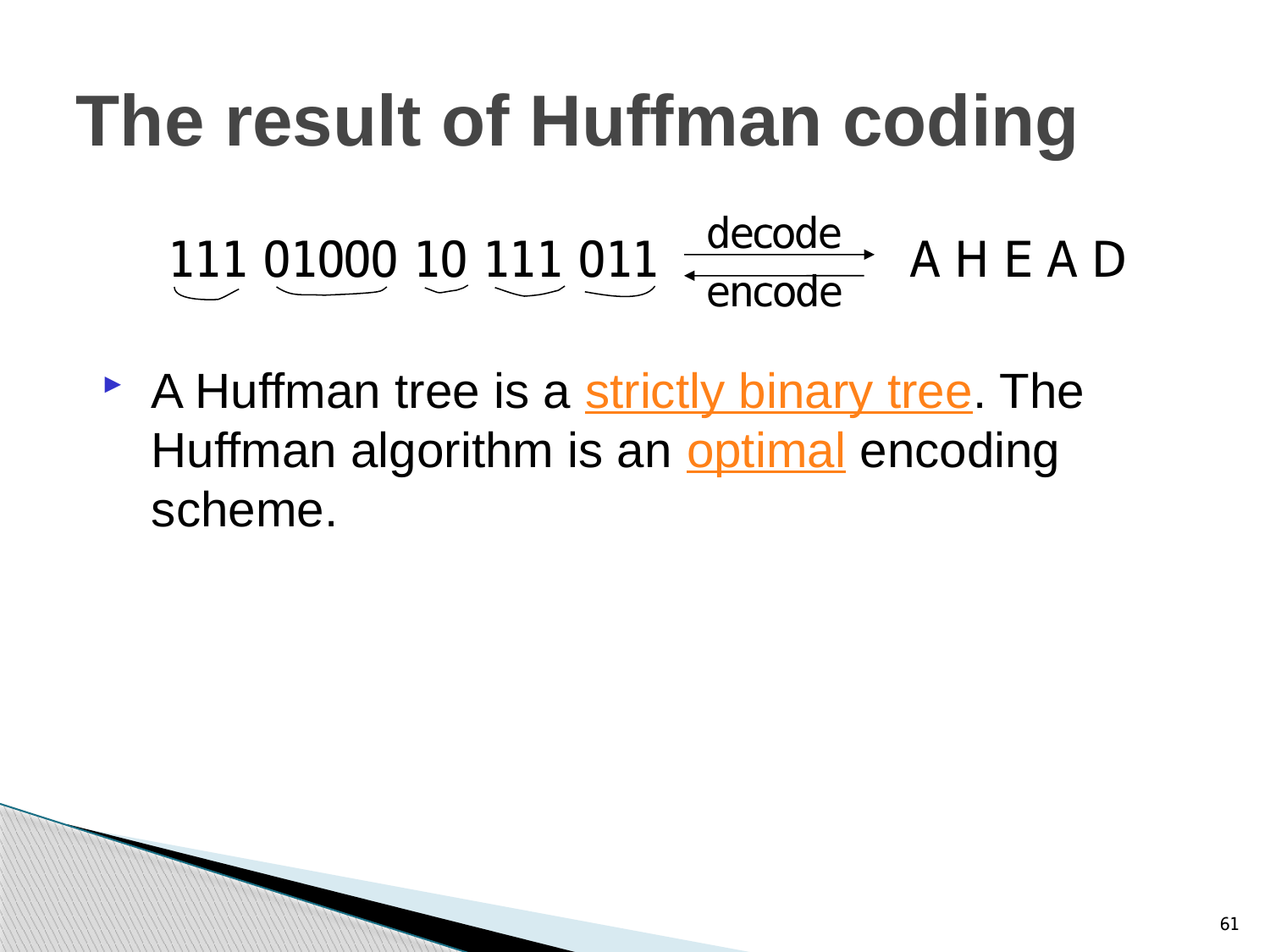

# The result of Huffman coding
decode

A Huffman tree is a strictly binary tree. The Huffman algorithm is an optimal encoding scheme.

111 01000 10 111 011        	       A H E A D

encode

61